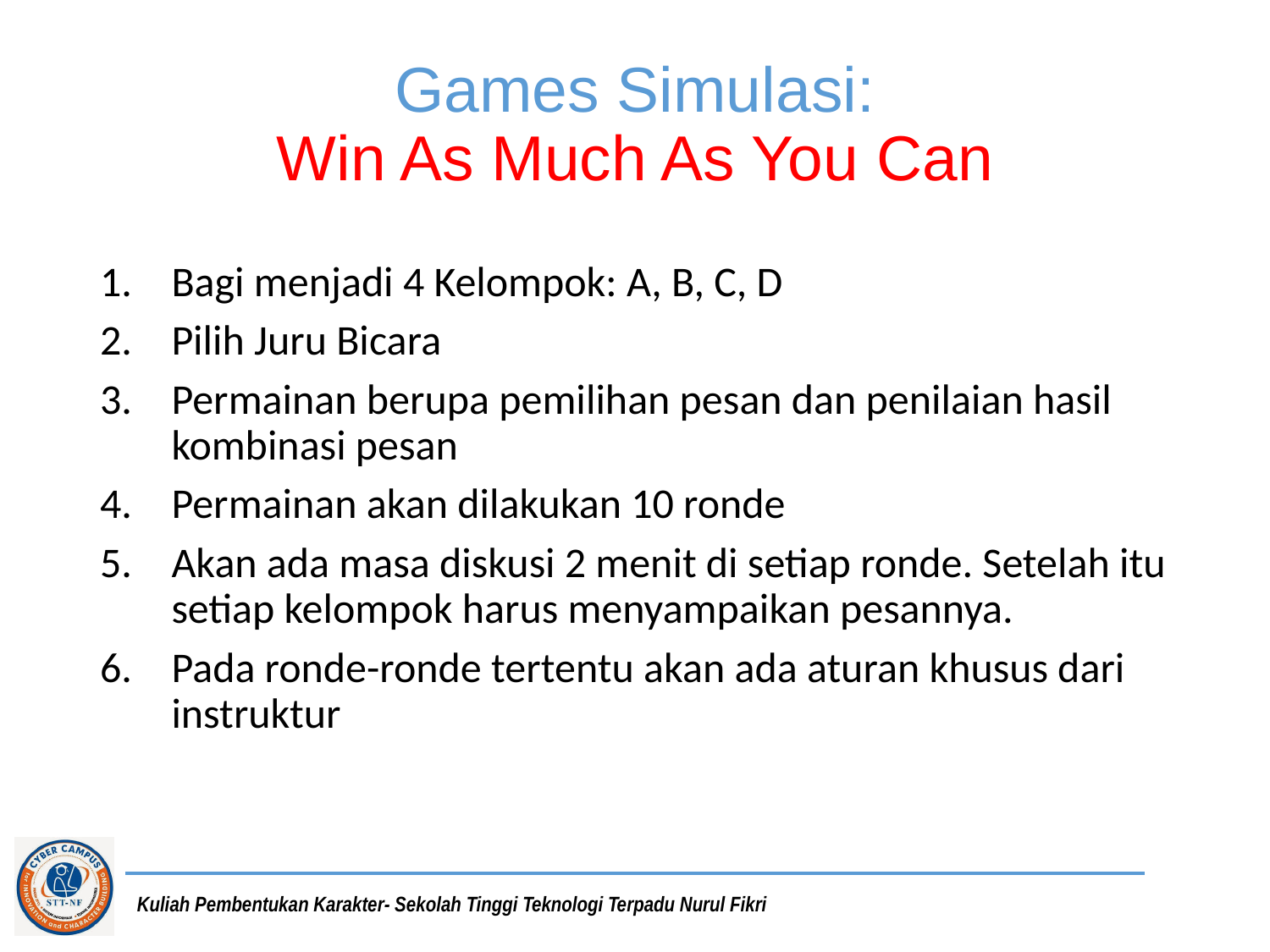

# Games Simulasi: Win As Much As You Can
Bagi menjadi 4 Kelompok: A, B, C, D
Pilih Juru Bicara
Permainan berupa pemilihan pesan dan penilaian hasil kombinasi pesan
Permainan akan dilakukan 10 ronde
Akan ada masa diskusi 2 menit di setiap ronde. Setelah itu setiap kelompok harus menyampaikan pesannya.
Pada ronde-ronde tertentu akan ada aturan khusus dari instruktur